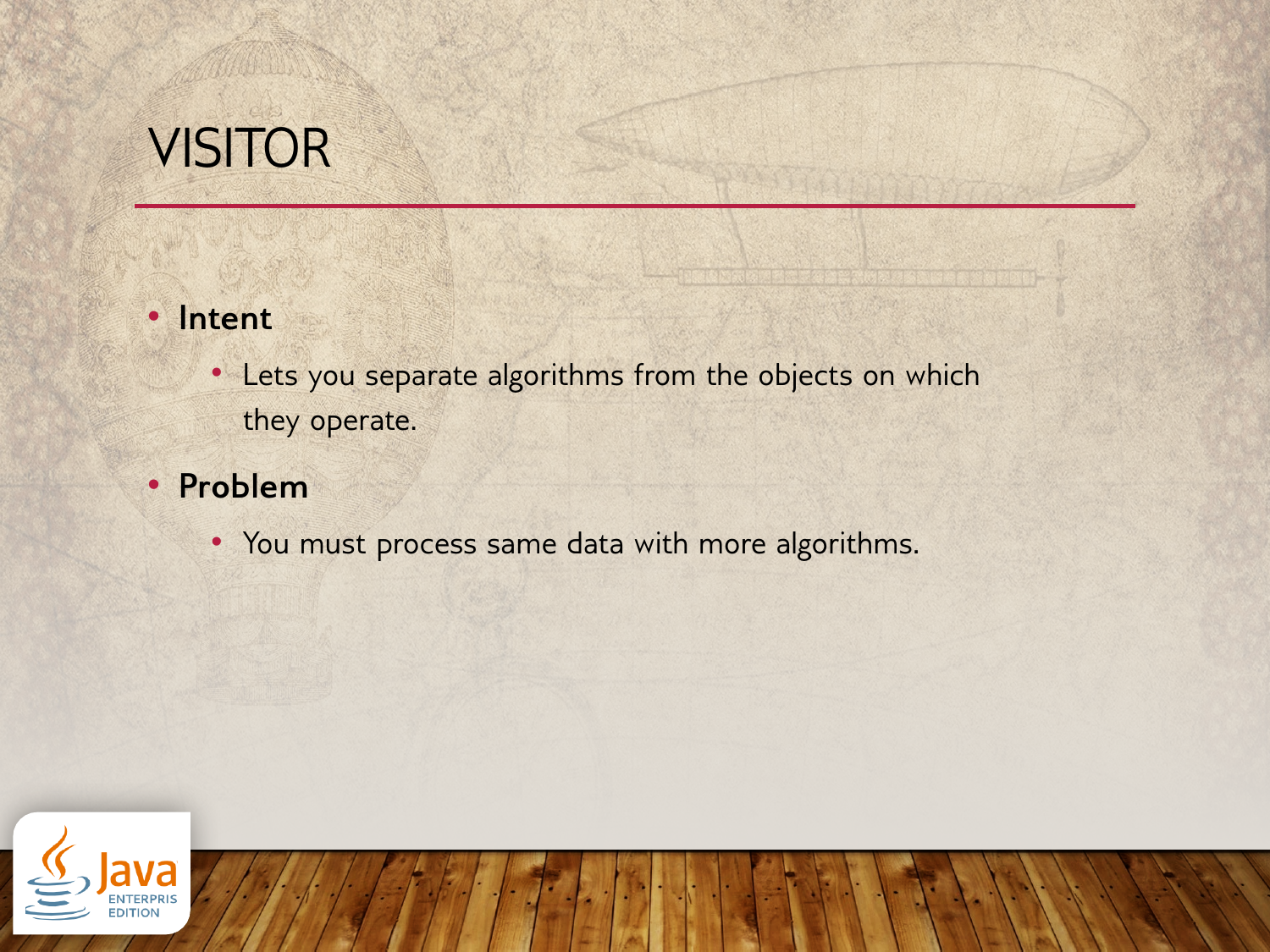

# Visitor
Intent
Lets you separate algorithms from the objects on which they operate.
Problem
You must process same data with more algorithms.